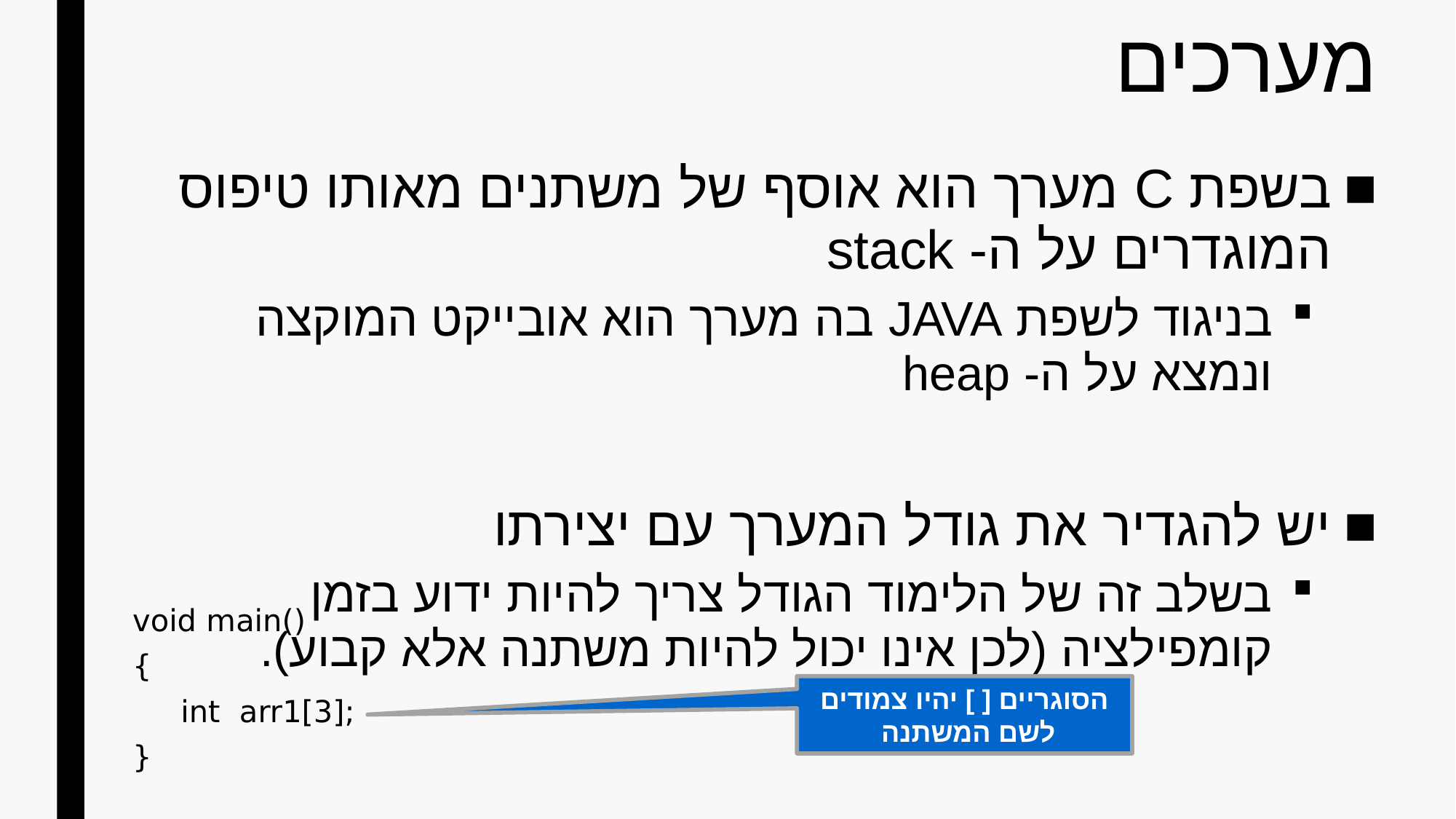

# מערכים
בשפת C מערך הוא אוסף של משתנים מאותו טיפוס המוגדרים על ה- stack
בניגוד לשפת JAVA בה מערך הוא אובייקט המוקצה ונמצא על ה- heap

יש להגדיר את גודל המערך עם יצירתו
בשלב זה של הלימוד הגודל צריך להיות ידוע בזמן קומפילציה (לכן אינו יכול להיות משתנה אלא קבוע).

void main()
{
     int  arr1[3];
}
הסוגריים [ ] יהיו צמודים לשם המשתנה